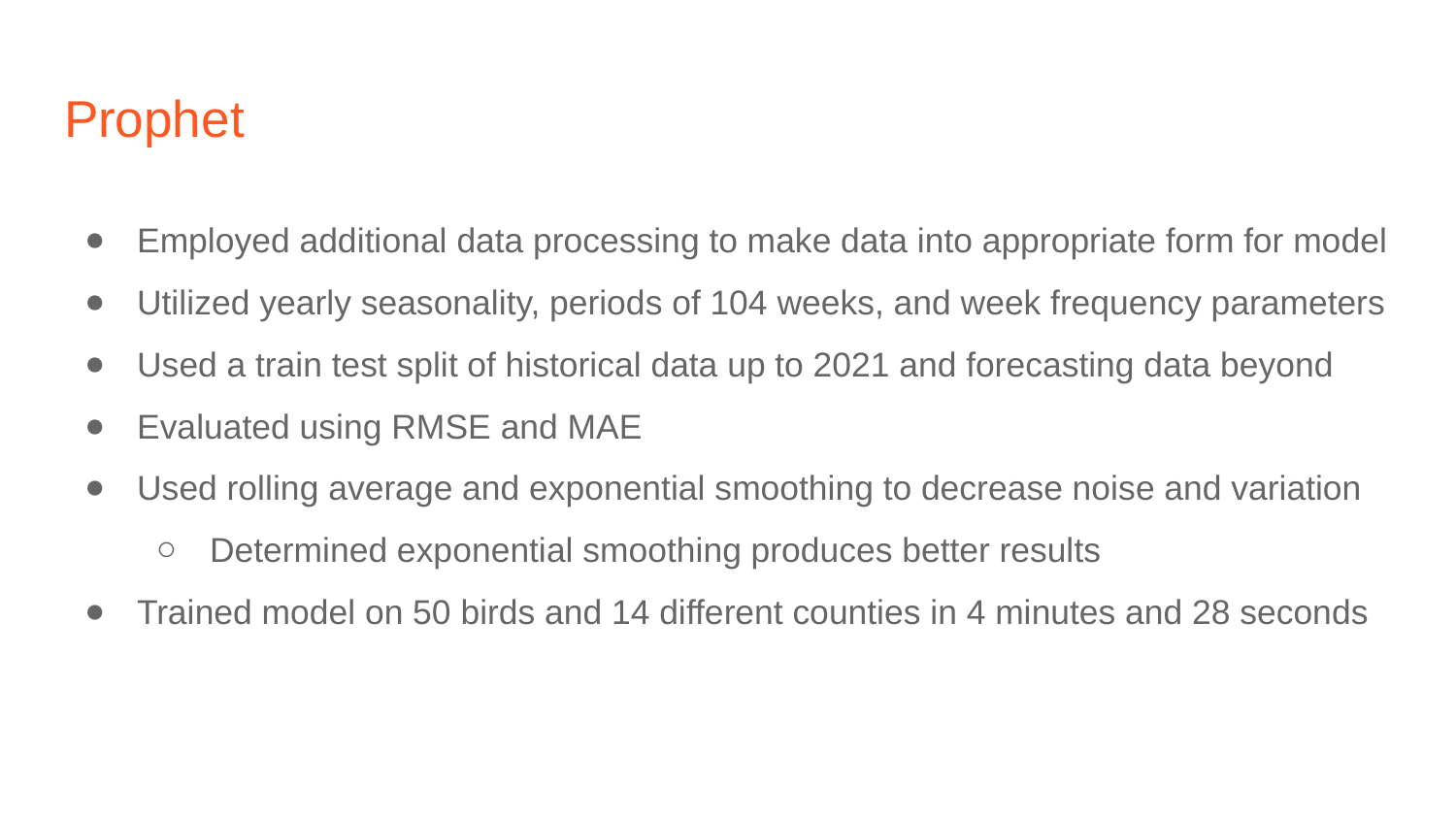

# Prophet
Employed additional data processing to make data into appropriate form for model
Utilized yearly seasonality, periods of 104 weeks, and week frequency parameters
Used a train test split of historical data up to 2021 and forecasting data beyond
Evaluated using RMSE and MAE
Used rolling average and exponential smoothing to decrease noise and variation
Determined exponential smoothing produces better results
Trained model on 50 birds and 14 different counties in 4 minutes and 28 seconds